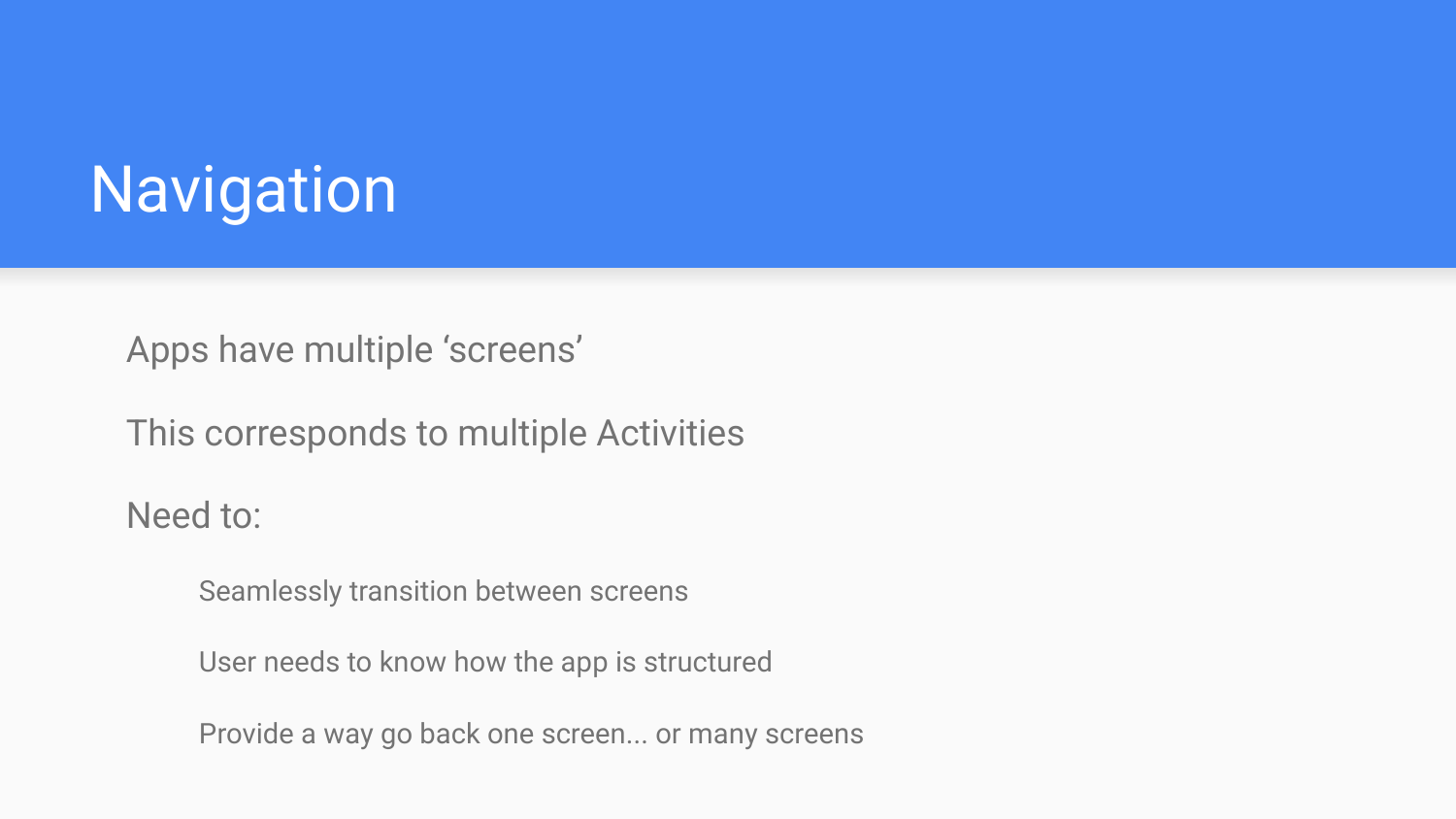

# Navigation
Apps have multiple ‘screens’
This corresponds to multiple Activities
Need to:
Seamlessly transition between screens
User needs to know how the app is structured
Provide a way go back one screen... or many screens